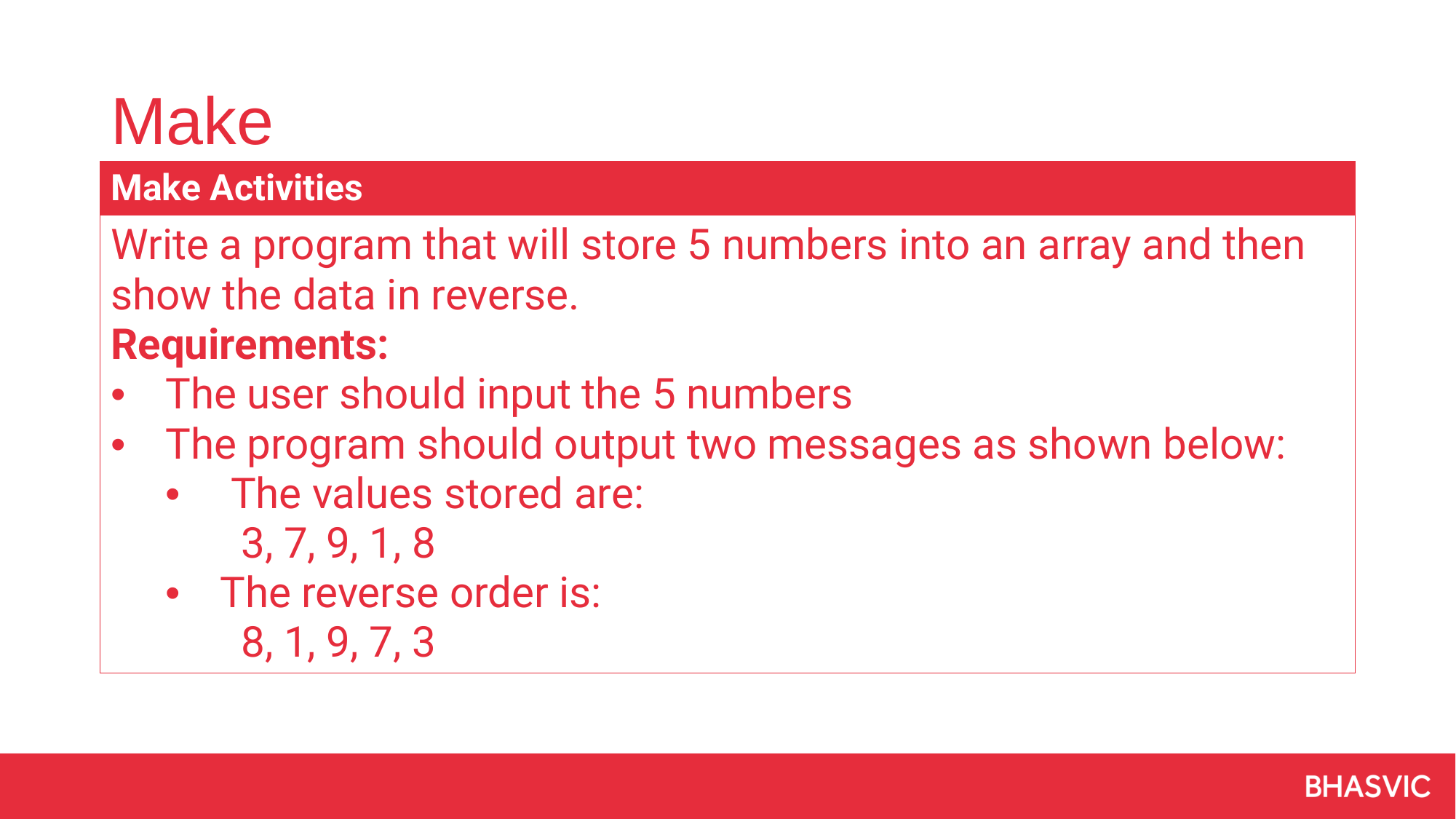

# Make
| Make Activities |
| --- |
| Write a program that will store 5 numbers into an array and then show the data in reverse. Requirements: The user should input the 5 numbers The program should output two messages as shown below: The values stored are: 3, 7, 9, 1, 8 The reverse order is: 8, 1, 9, 7, 3 |